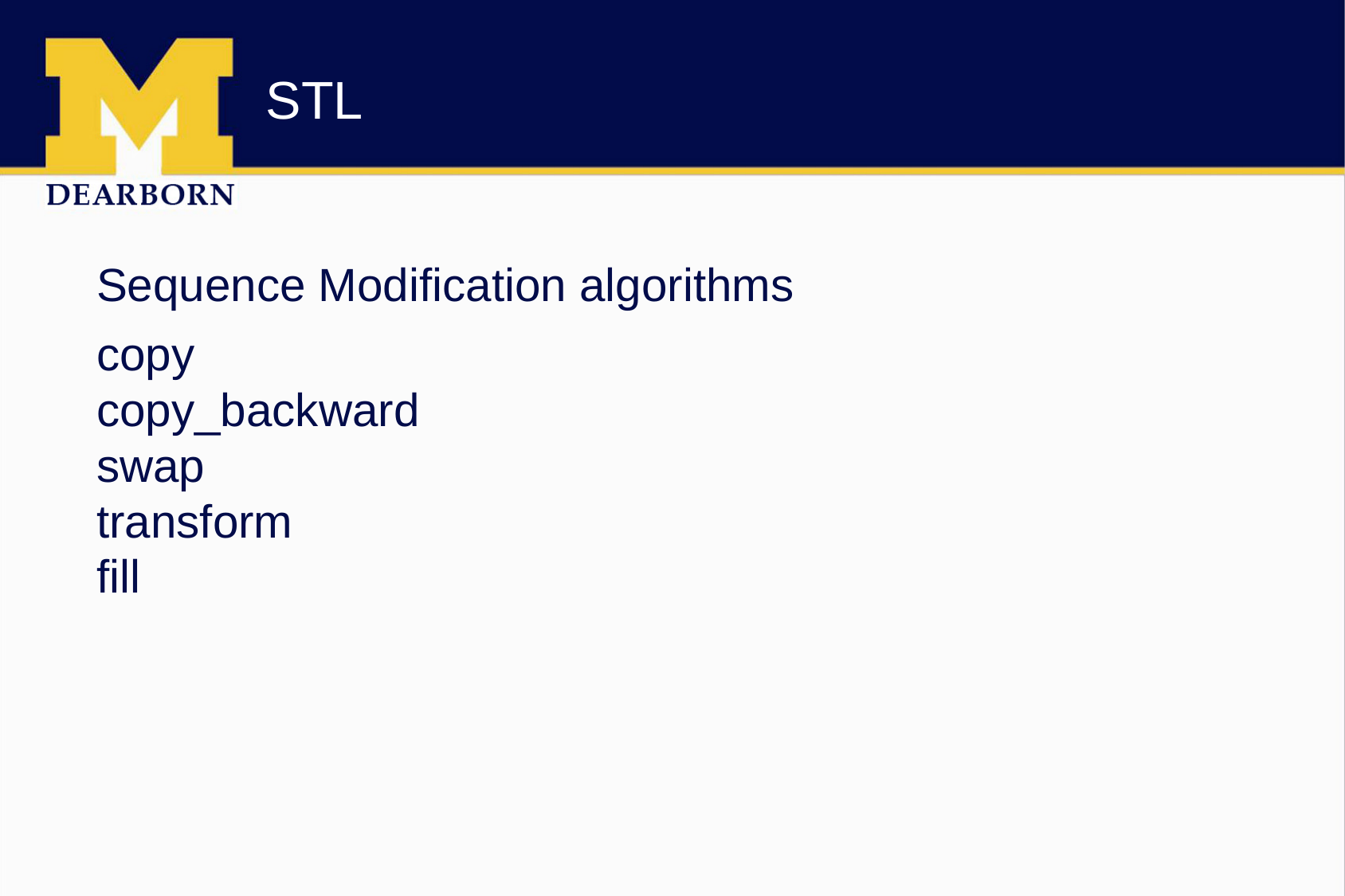

# STL
Sequence Modification algorithms
copy
copy_backward
swap
transform
fill